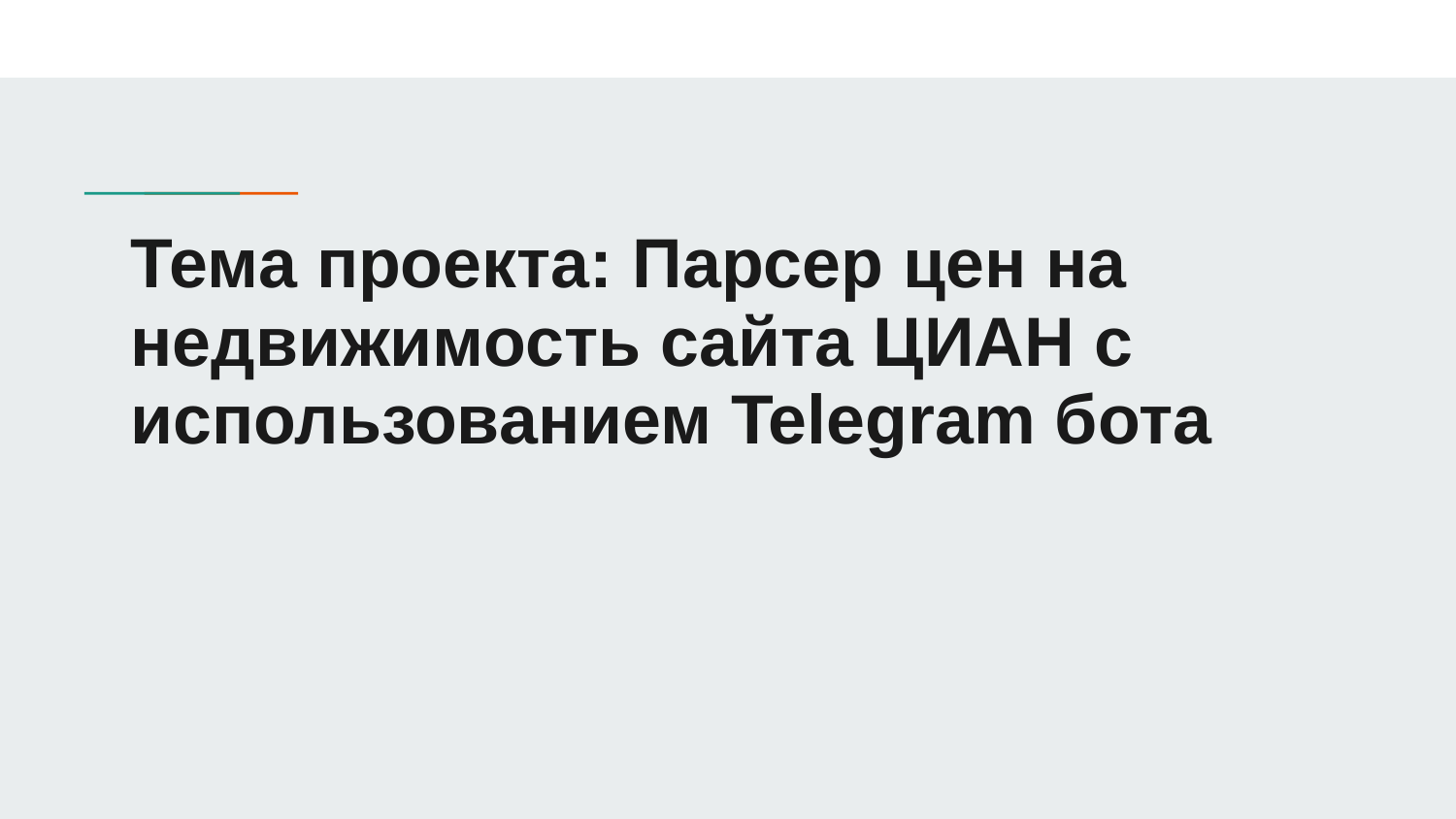

# Тема проекта: Парсер цен на недвижимость сайта ЦИАН с использованием Telegram бота